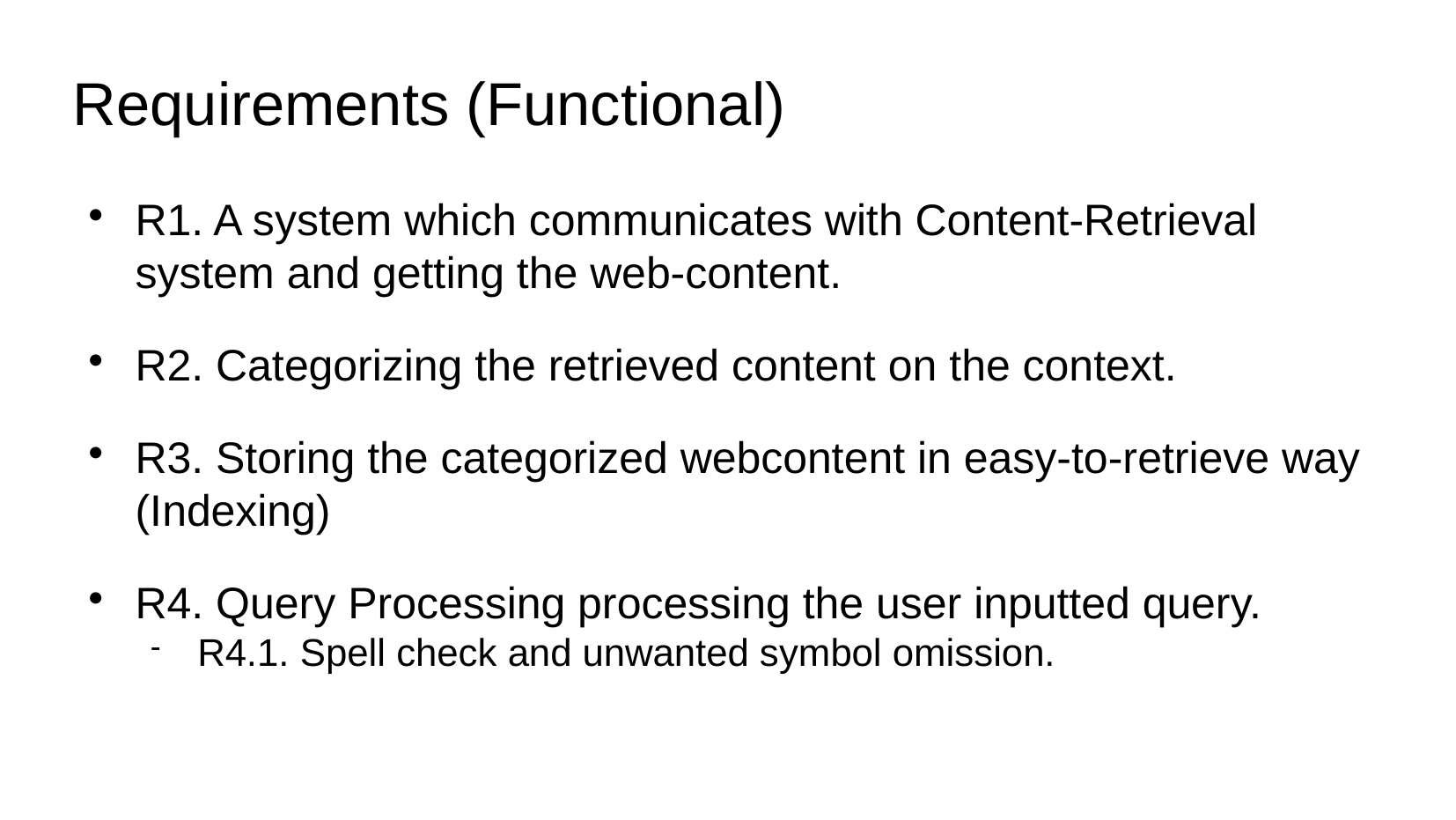

Requirements (Functional)
R1. A system which communicates with Content-Retrieval system and getting the web-content.

R2. Categorizing the retrieved content on the context.

R3. Storing the categorized webcontent in easy-to-retrieve way (Indexing)

R4. Query Processing processing the user inputted query.
R4.1. Spell check and unwanted symbol omission.